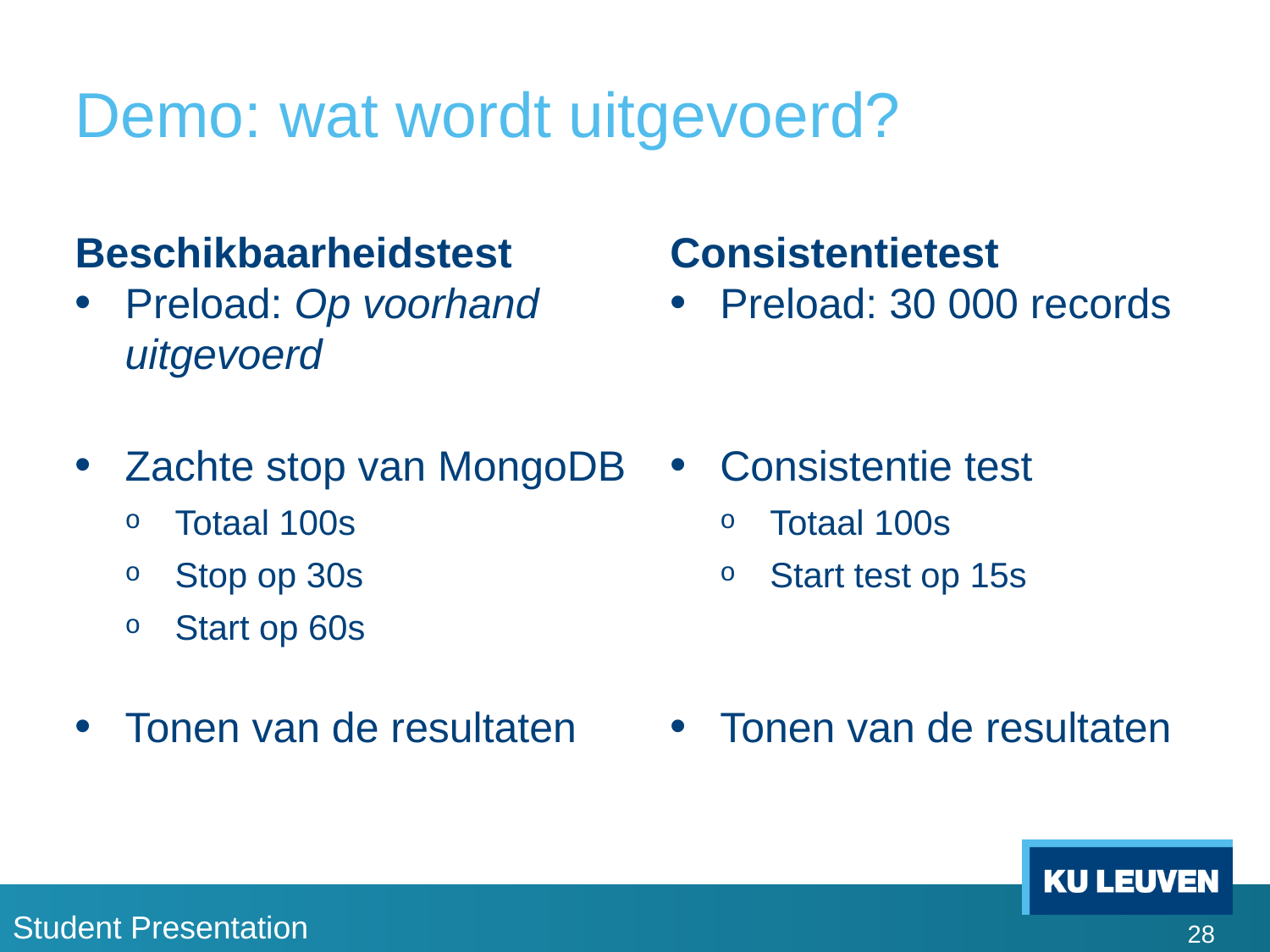

# Demo: wat wordt uitgevoerd?
Beschikbaarheidstest
Consistentietest
Preload: Op voorhand uitgevoerd
Zachte stop van MongoDB
Totaal 100s
Stop op 30s
Start op 60s
Tonen van de resultaten
Preload: 30 000 records
Consistentie test
Totaal 100s
Start test op 15s

Tonen van de resultaten
28